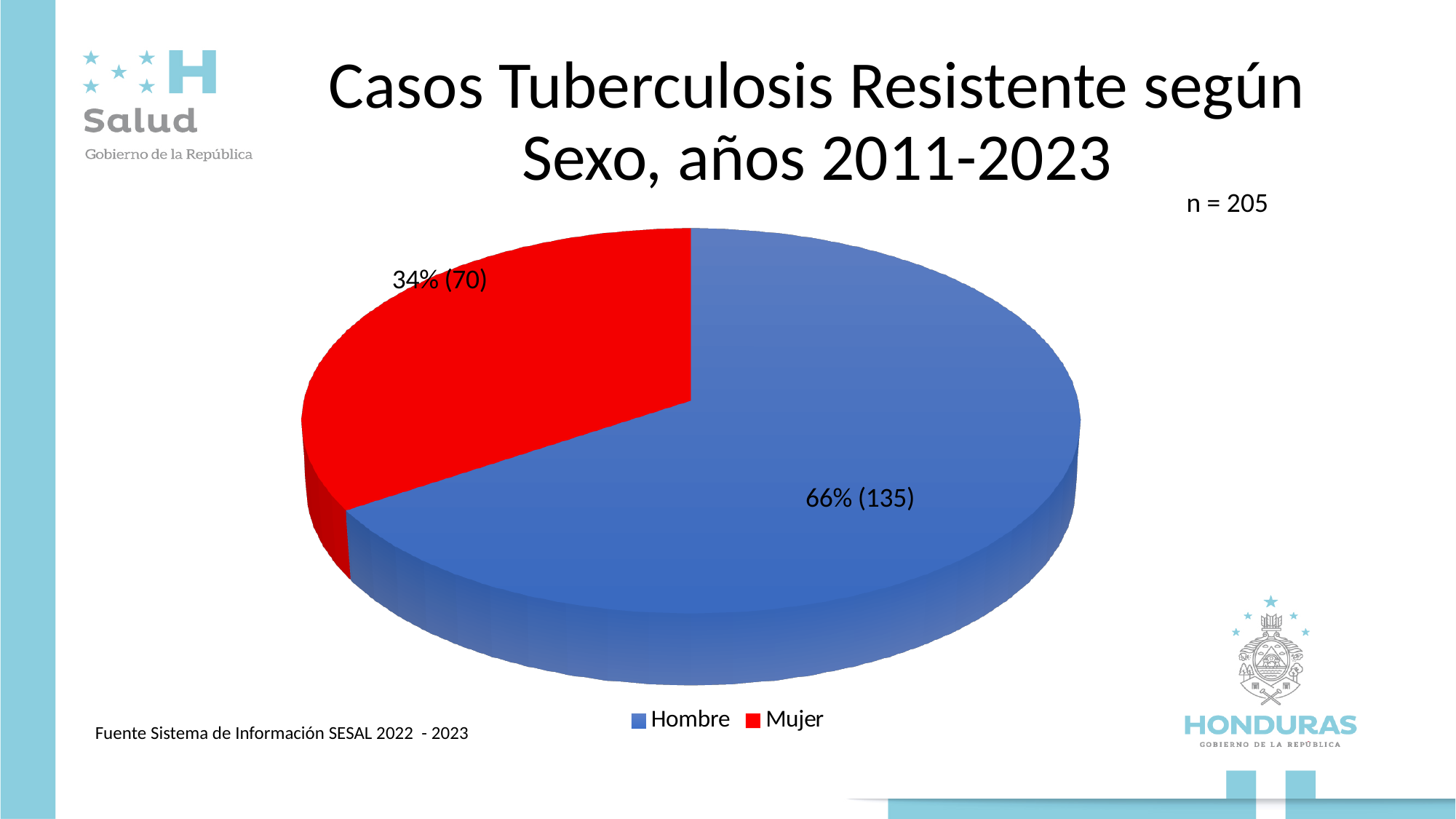

# Casos Tuberculosis Resistente según Sexo, años 2011-2023
n = 205

[unsupported chart]

Fuente Sistema de Información SESAL 2022  - 2023